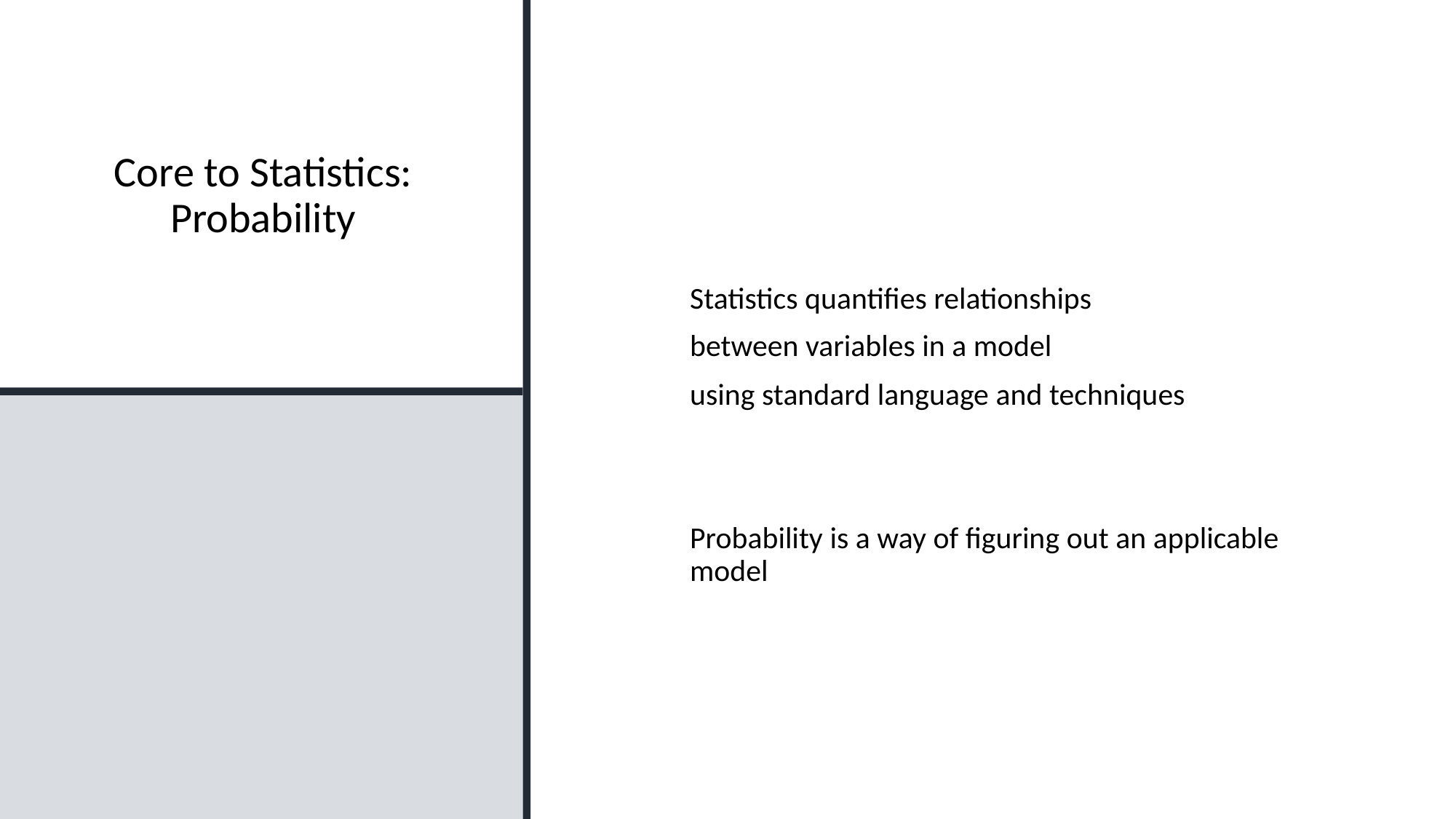

# Core to Statistics: Probability

Statistics quantifies relationships
between variables in a model
using standard language and techniques

Probability is a way of figuring out an applicable model